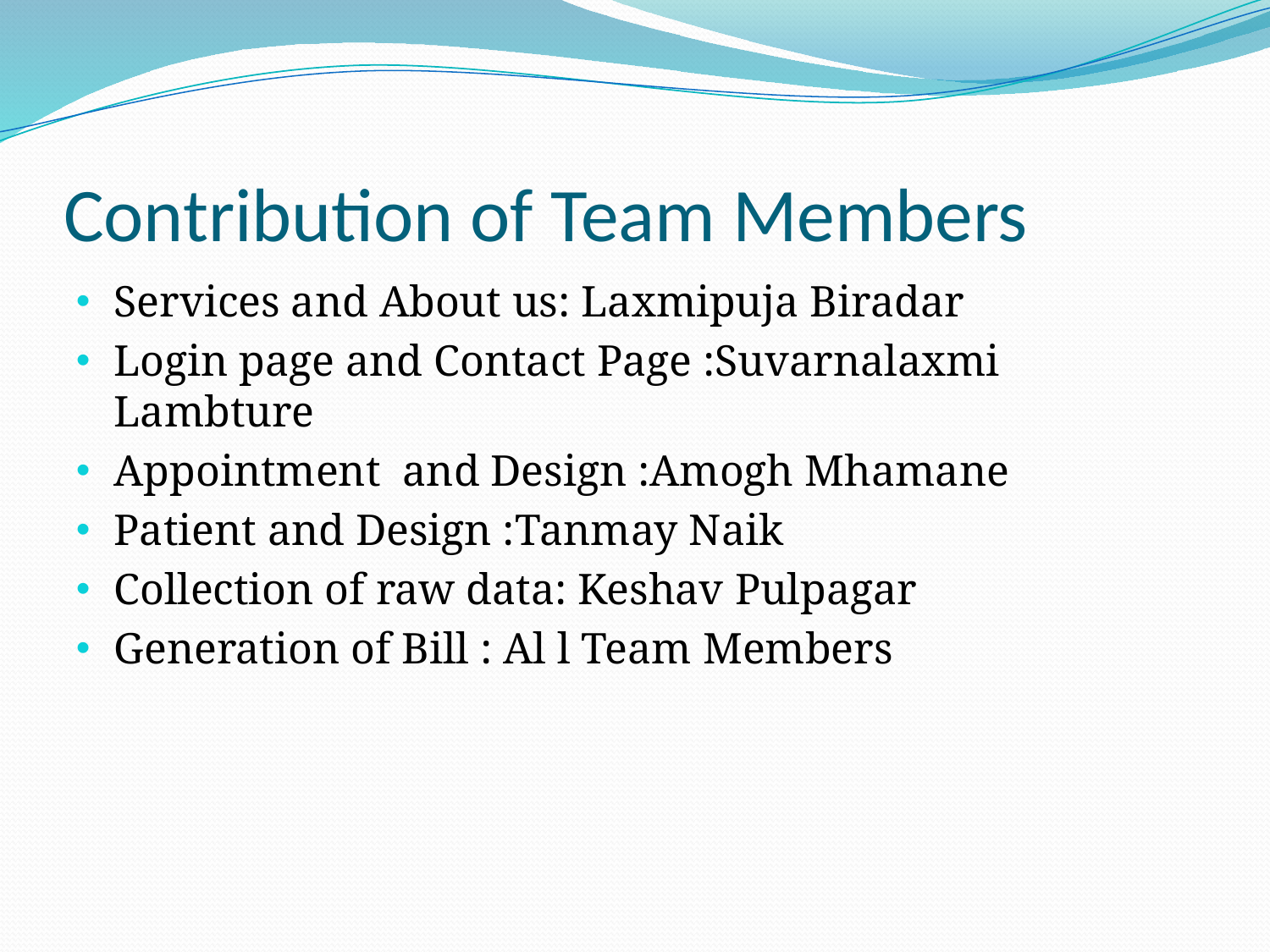

# Contribution of Team Members
Services and About us: Laxmipuja Biradar
Login page and Contact Page :Suvarnalaxmi Lambture
Appointment  and Design :Amogh Mhamane
Patient and Design :Tanmay Naik
Collection of raw data: Keshav Pulpagar
Generation of Bill : Al l Team Members